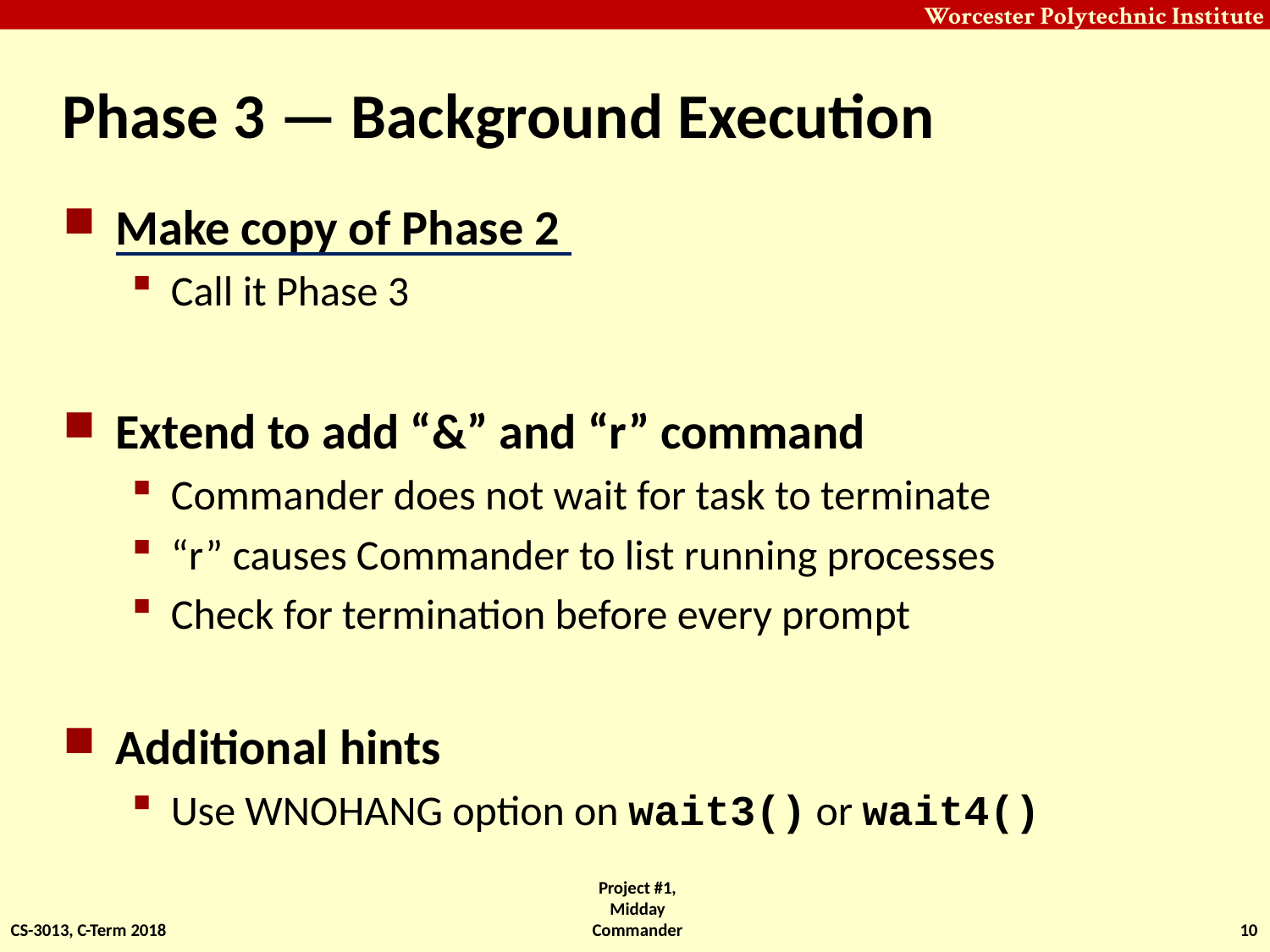

# Phase 3 — Background Execution
Make copy of Phase 2
Call it Phase 3

Extend to add “&” and “r” command
Commander does not wait for task to terminate
“r” causes Commander to list running processes
Check for termination before every prompt

Additional hints
Use WNOHANG option on wait3() or wait4()
CS-3013, C-Term 2018
Project #1, Midday Commander
10